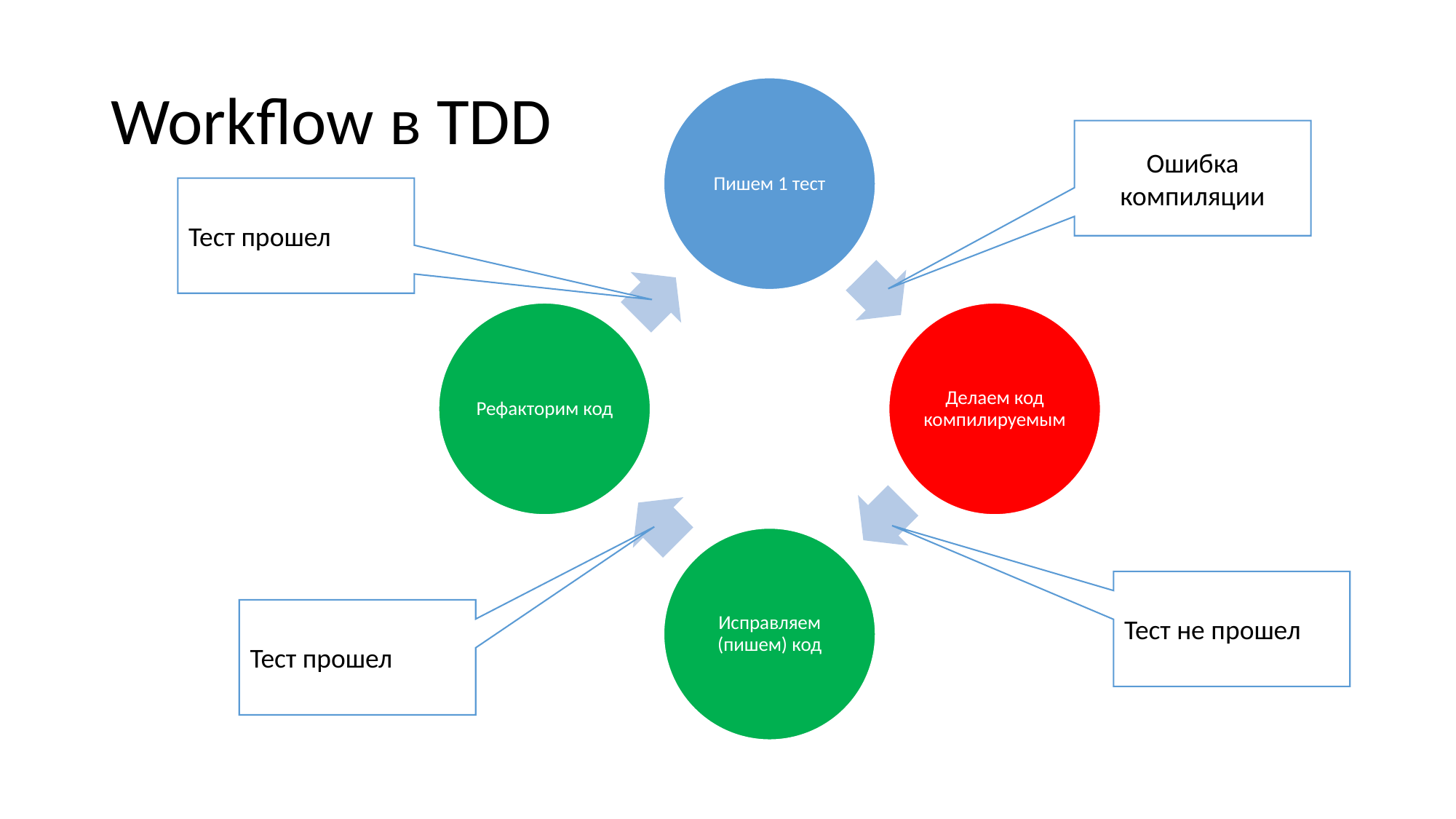

# Workflow в TDD
Пишем 1 тест

Делаем код компилируемым

Исправляем (пишем) код

Рефакторим код

Ошибка компиляции

Тест прошел

Тест не прошел

Тест прошел